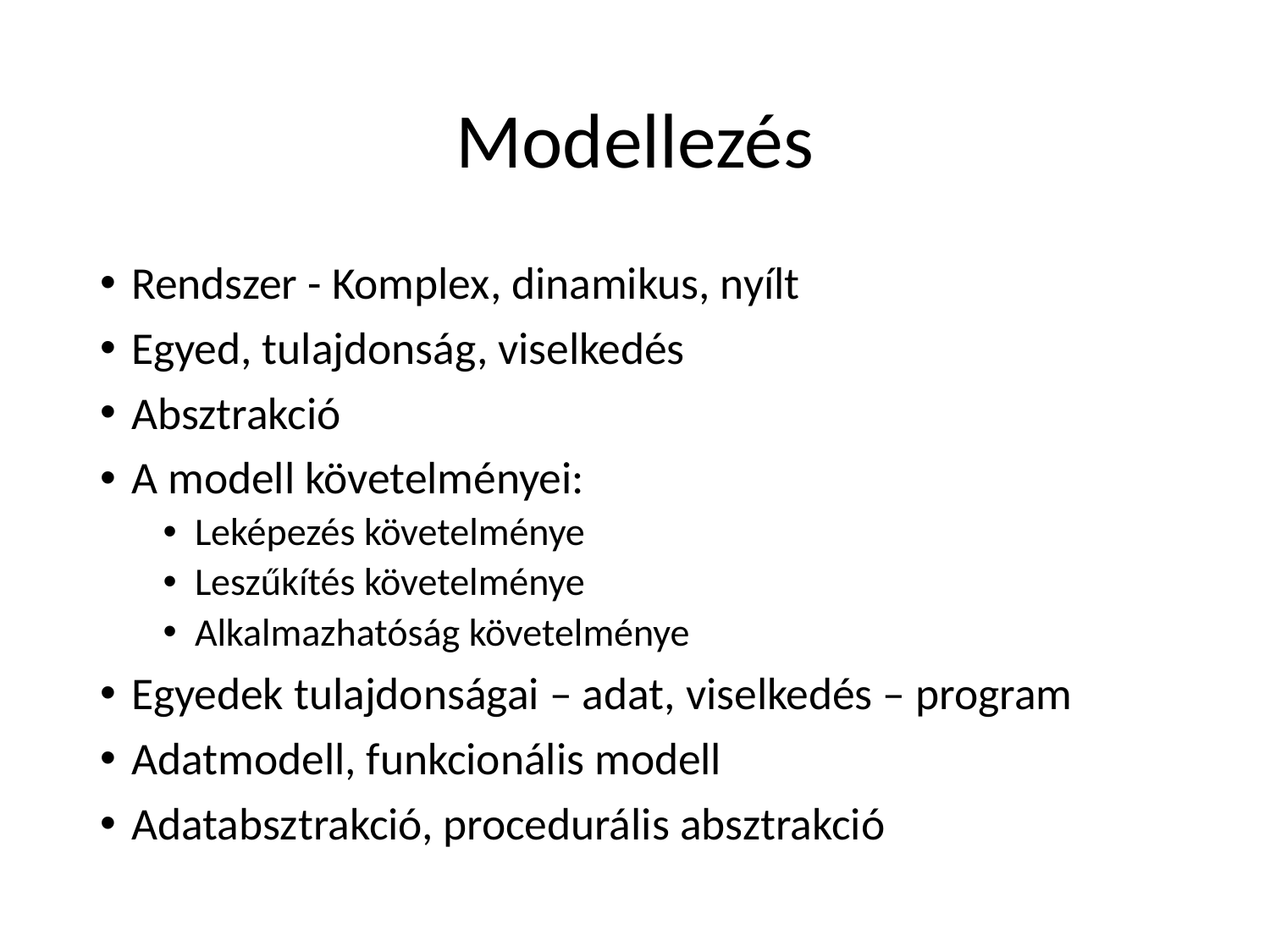

# Modellezés
Rendszer - Komplex, dinamikus, nyílt
Egyed, tulajdonság, viselkedés
Absztrakció
A modell követelményei:
Leképezés követelménye
Leszűkítés követelménye
Alkalmazhatóság követelménye
Egyedek tulajdonságai – adat, viselkedés – program
Adatmodell, funkcionális modell
Adatabsztrakció, procedurális absztrakció